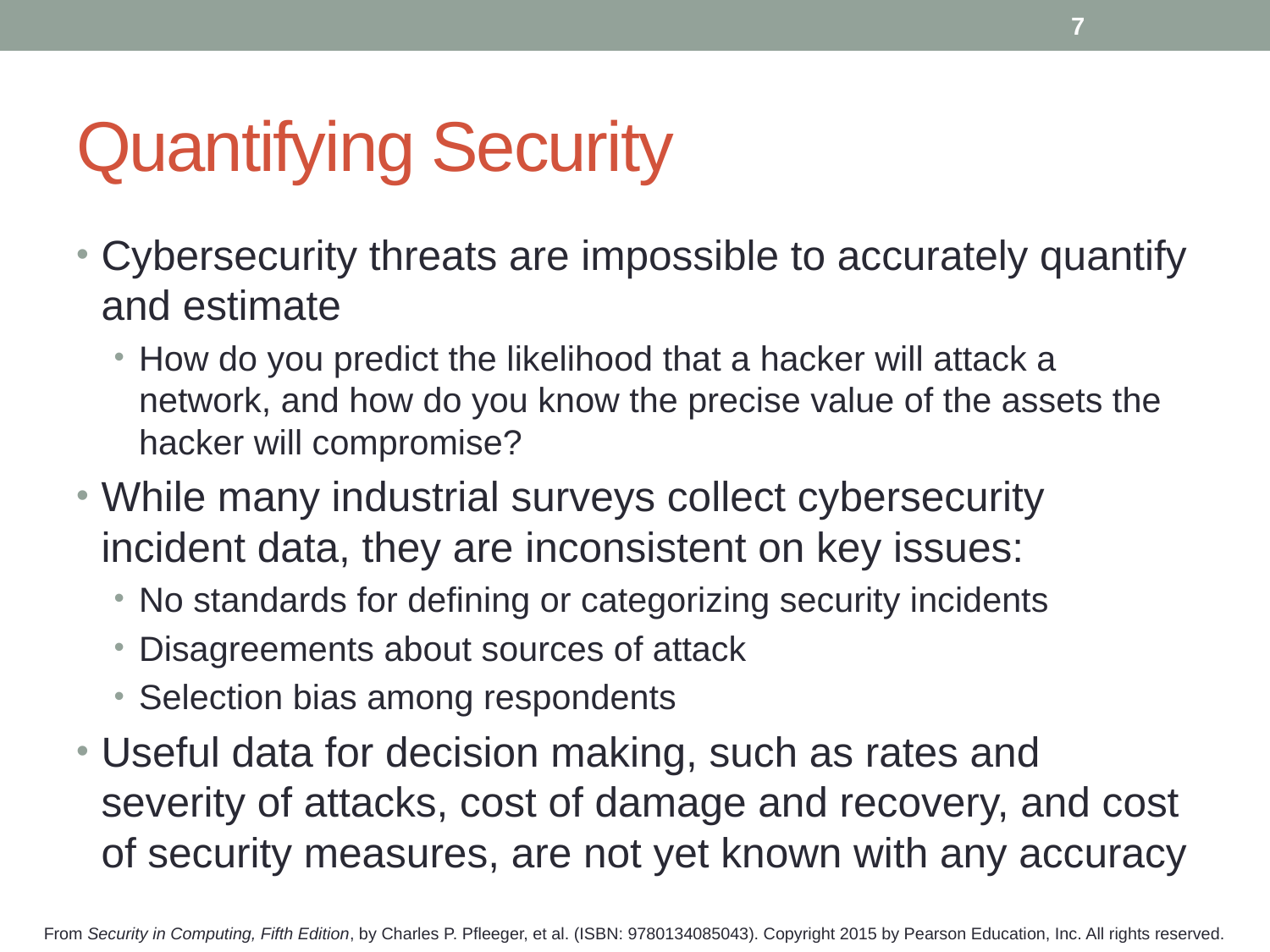

7
# Quantifying Security
Cybersecurity threats are impossible to accurately quantify and estimate
How do you predict the likelihood that a hacker will attack a network, and how do you know the precise value of the assets the hacker will compromise?
While many industrial surveys collect cybersecurity incident data, they are inconsistent on key issues:
No standards for defining or categorizing security incidents
Disagreements about sources of attack
Selection bias among respondents
Useful data for decision making, such as rates and severity of attacks, cost of damage and recovery, and cost of security measures, are not yet known with any accuracy